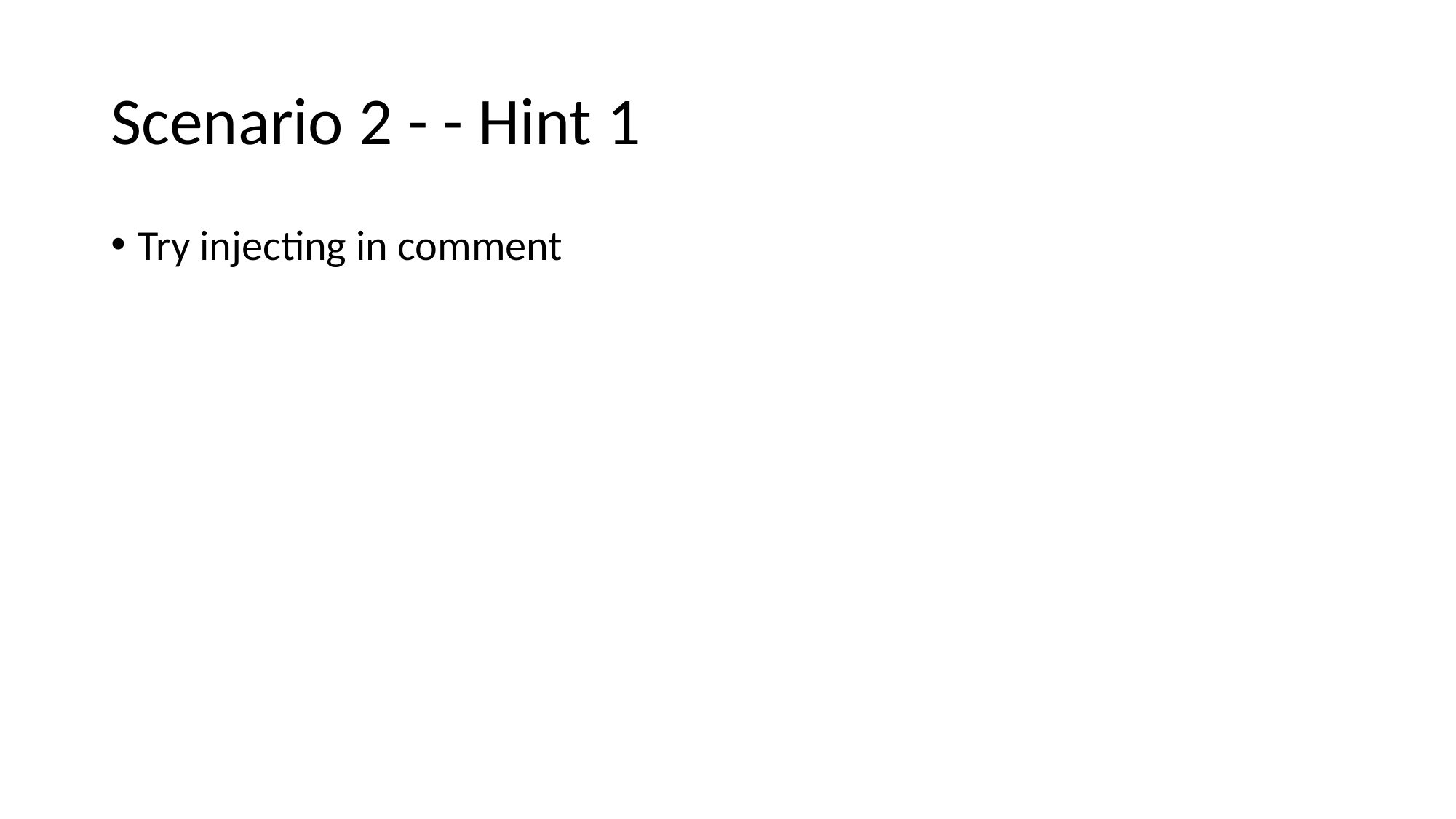

# Scenario 2 - - Hint 1
Try injecting in comment